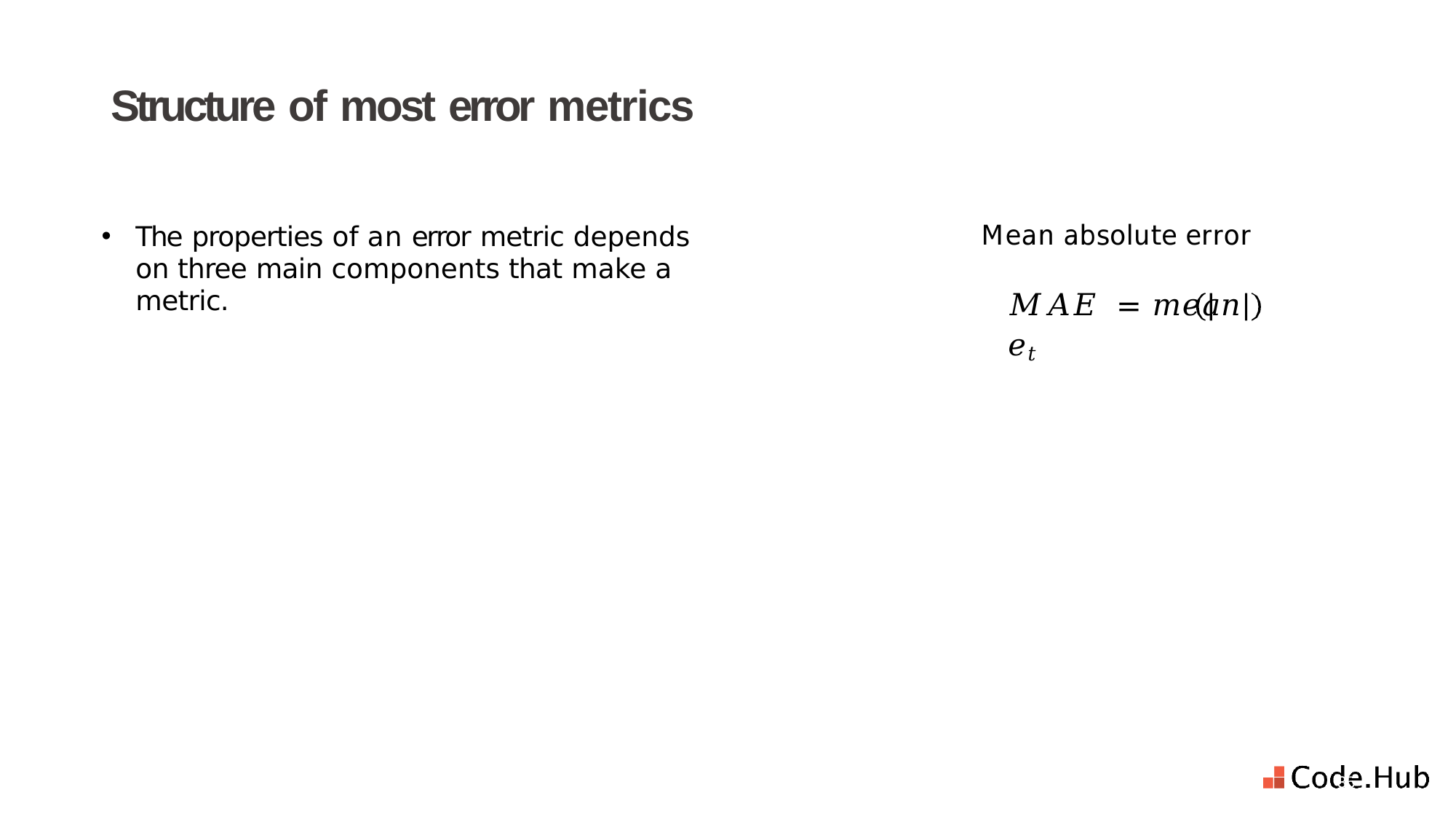

# Structure of most error metrics
The properties of an error metric depends on three main components that make a metric.
Mean absolute error

𝑀𝐴𝐸	= 𝑚𝑒𝑎𝑛	𝑒𝑡

Kishan Manani — in/KishanManani — trainindata.com/p/forecasting-specialization
35